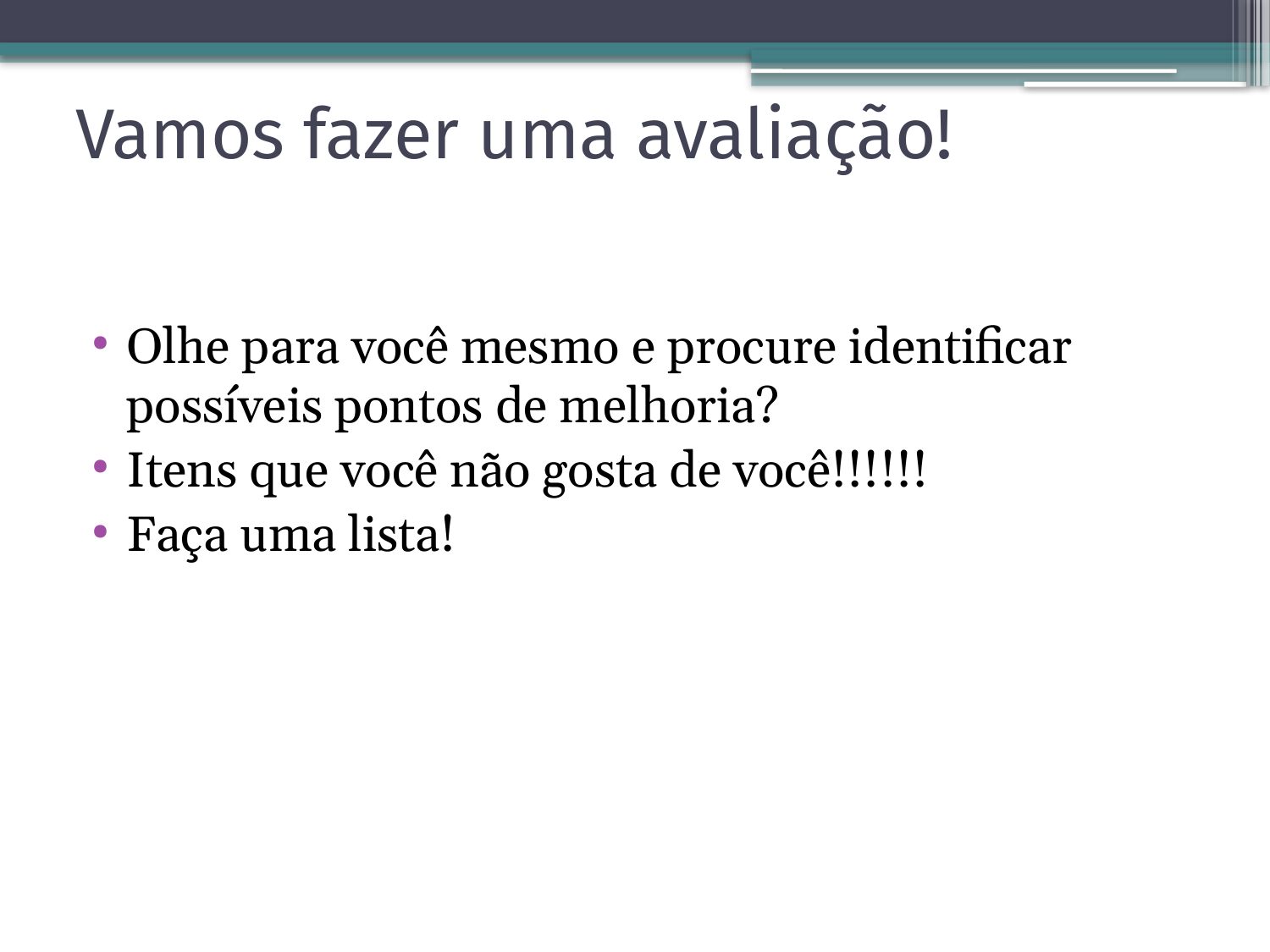

# Vamos fazer uma avaliação!
Olhe para você mesmo e procure identificar possíveis pontos de melhoria?
Itens que você não gosta de você!!!!!!
Faça uma lista!